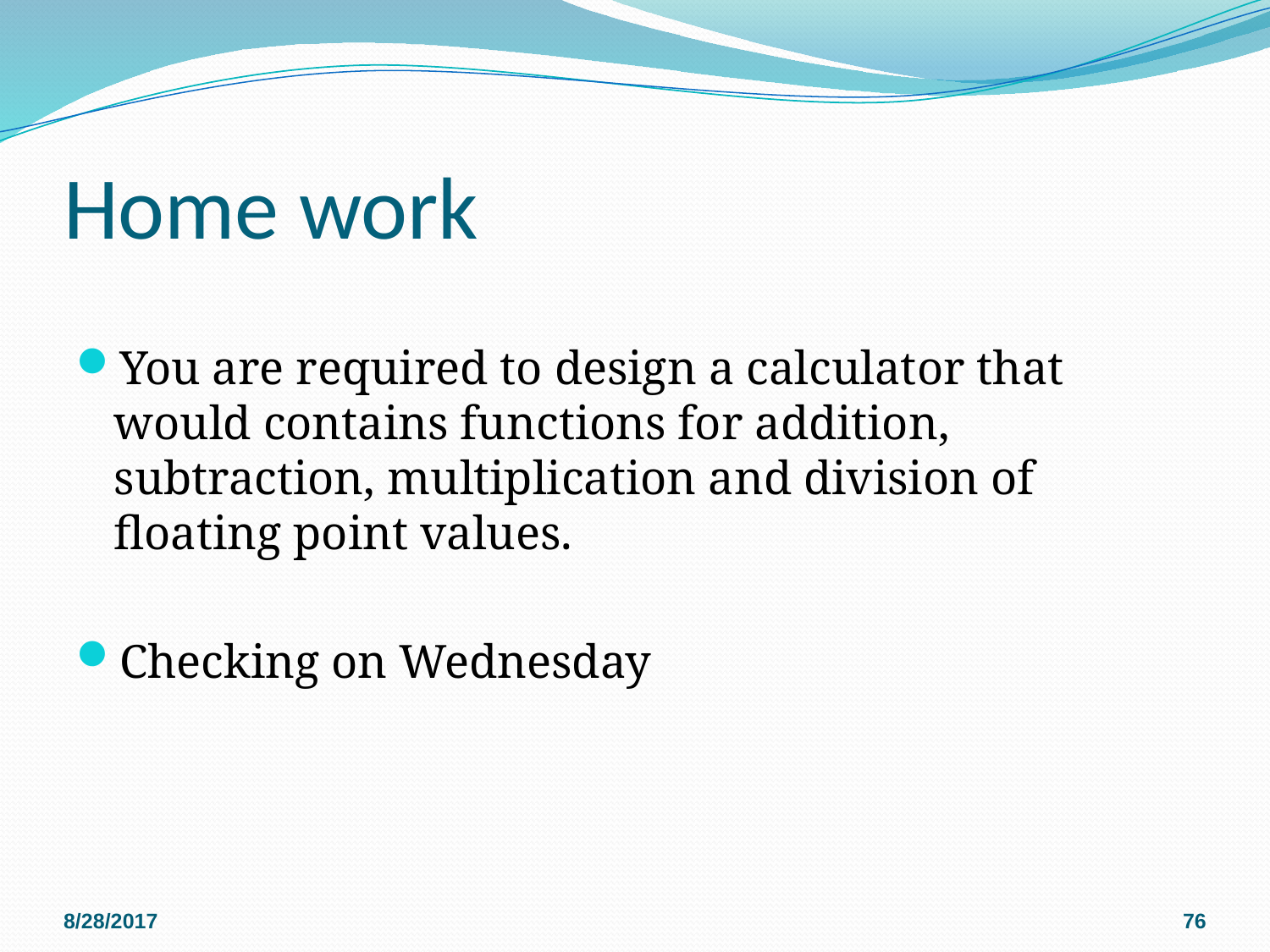

# Home work

You are required to design a calculator that would contains functions for addition, subtraction, multiplication and division of floating point values.

Checking on Wednesday
8/28/2017
76